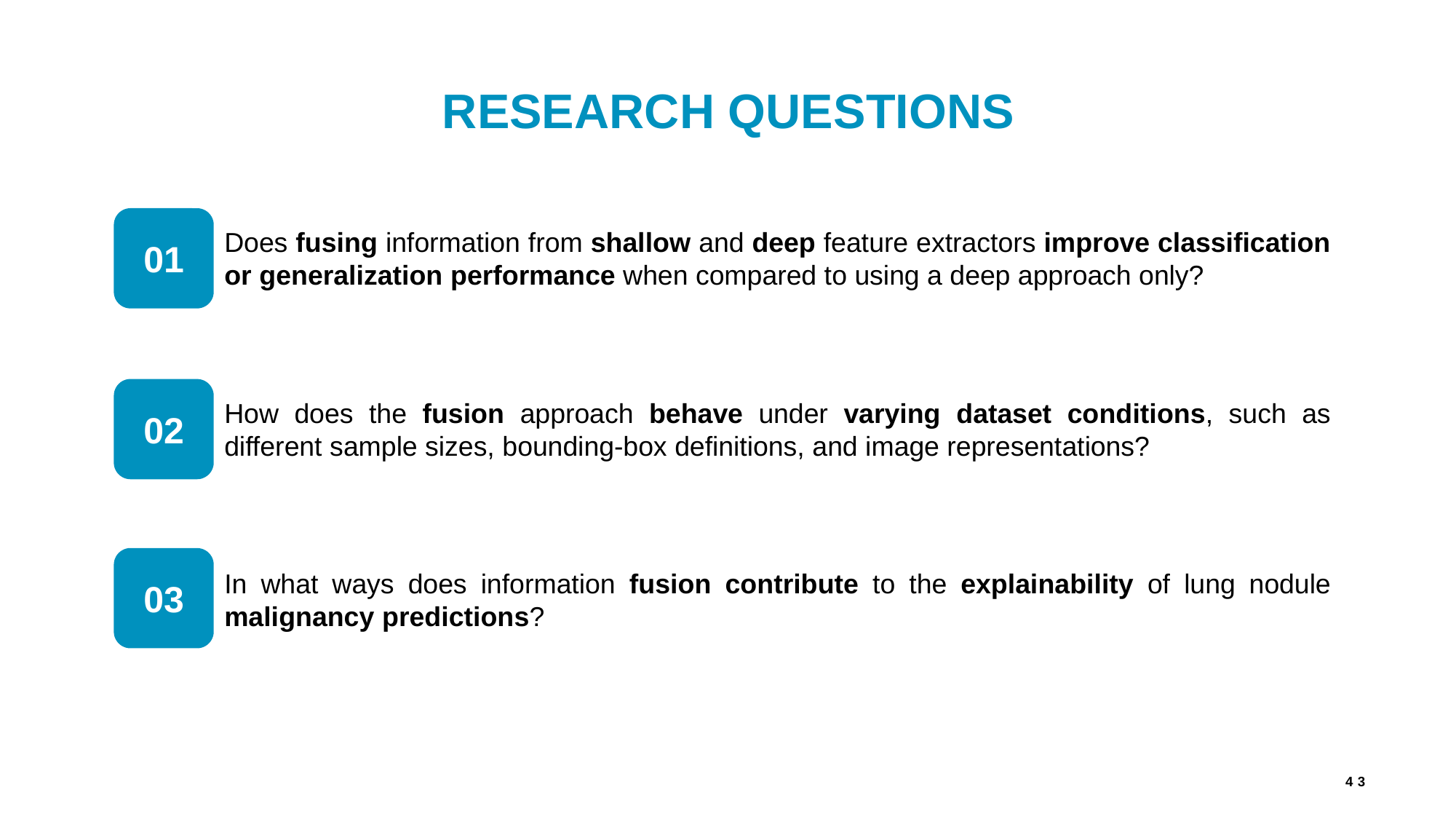

RESEARCH QUESTIONS
01
Does fusing information from shallow and deep feature extractors improve classification or generalization performance when compared to using a deep approach only?
02
How does the fusion approach behave under varying dataset conditions, such as different sample sizes, bounding‐box definitions, and image representations?
03
In what ways does information fusion contribute to the explainability of lung nodule malignancy predictions?
43